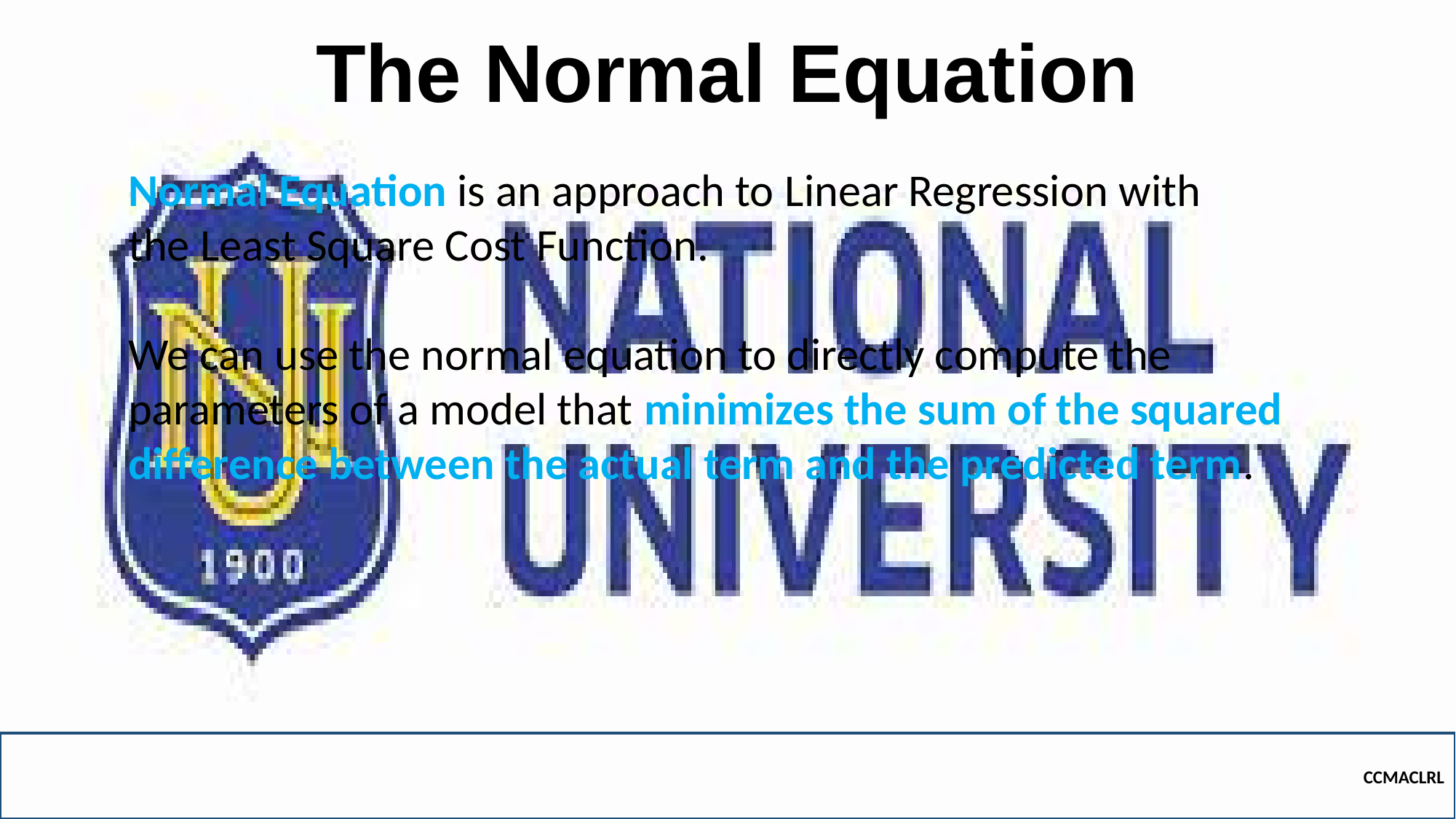

# The Normal Equation
Normal Equation is an approach to Linear Regression with the Least Square Cost Function.

We can use the normal equation to directly compute the parameters of a model that minimizes the sum of the squared difference between the actual term and the predicted term.
CCMACLRL